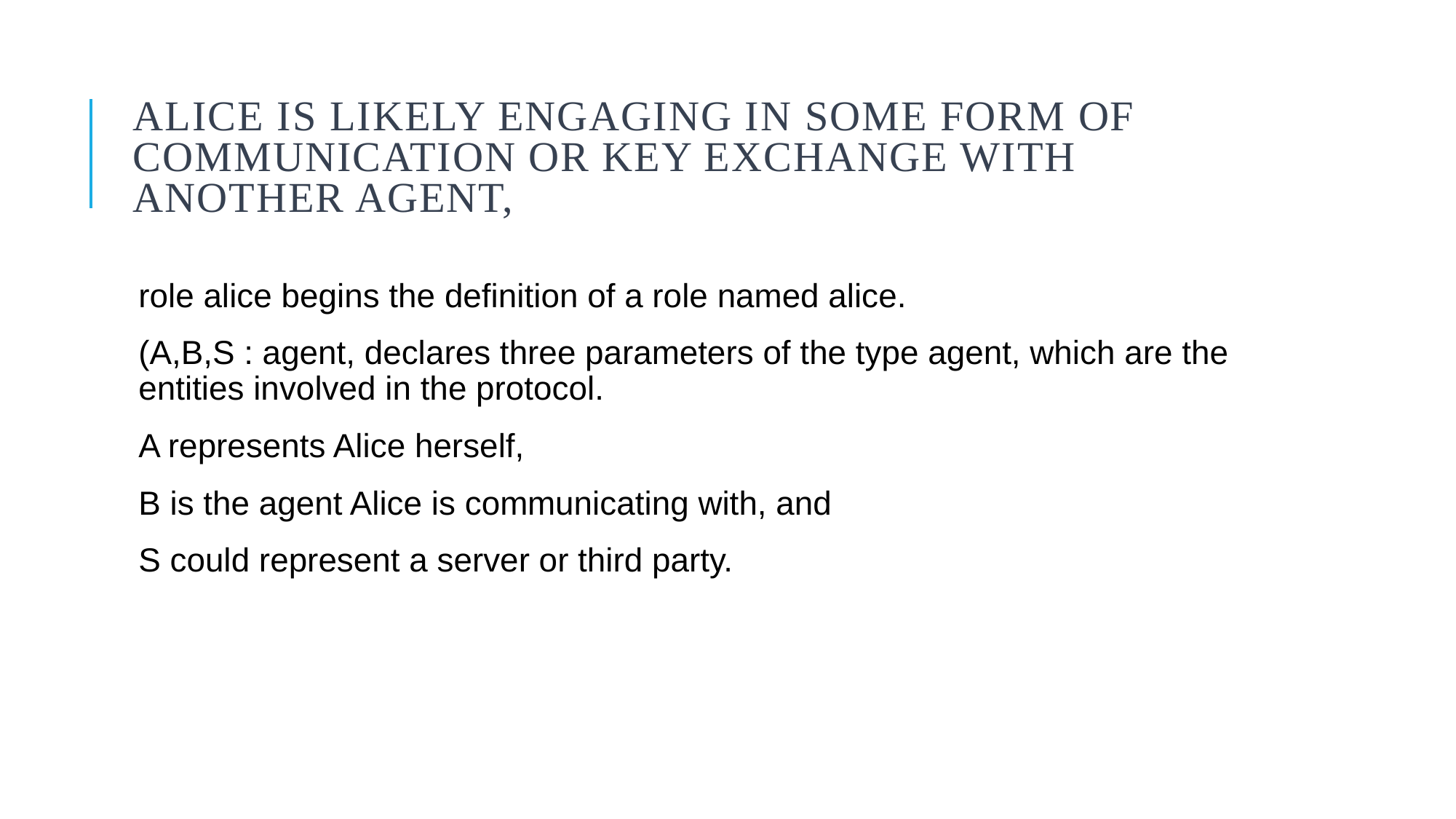

# Alice is likely engaging in some form of communication or key exchange with another agent,
role alice begins the definition of a role named alice.
(A,B,S : agent, declares three parameters of the type agent, which are the entities involved in the protocol.
A represents Alice herself,
B is the agent Alice is communicating with, and
S could represent a server or third party.